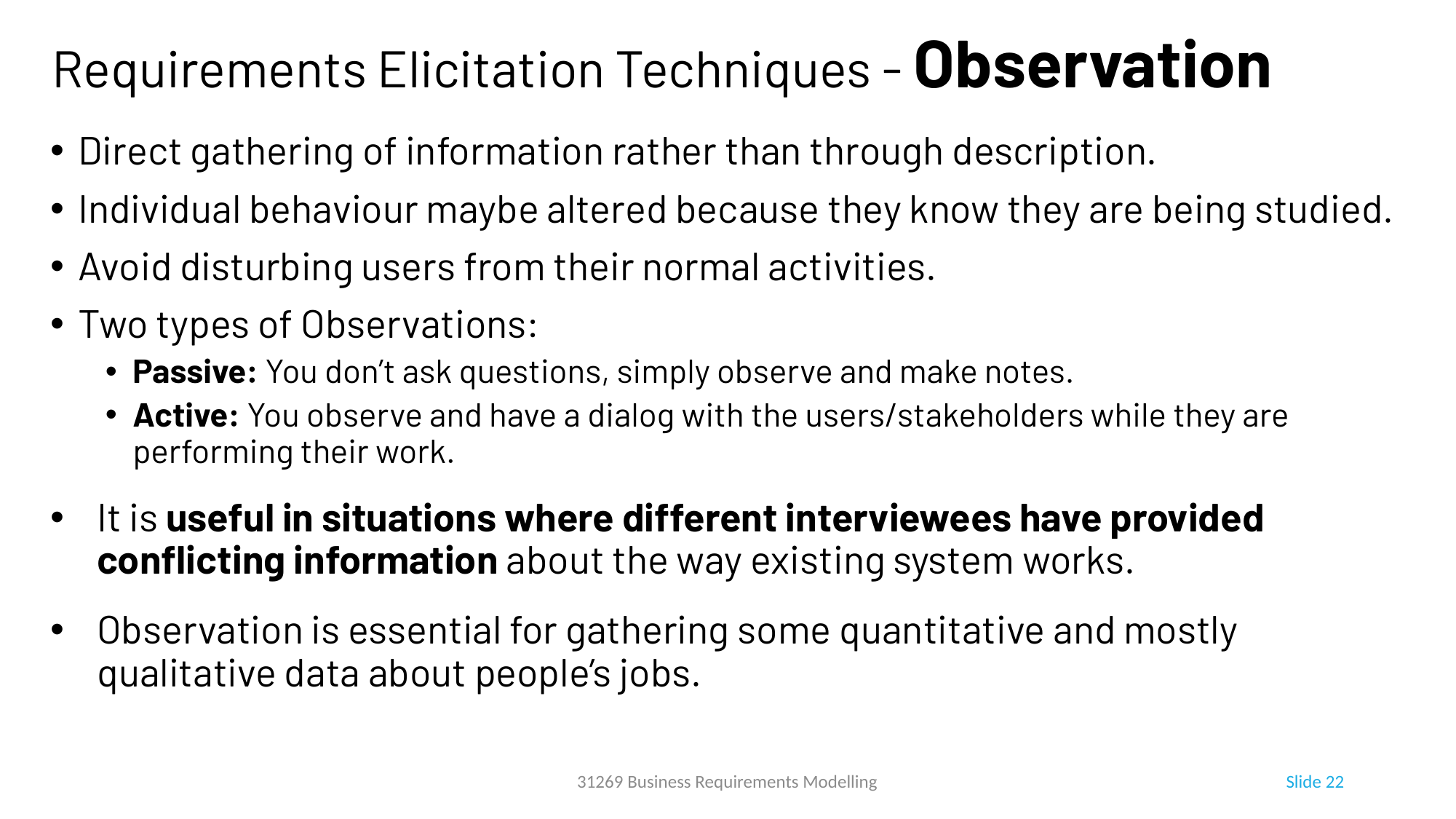

# Requirements Elicitation Techniques - Observation
Direct gathering of information rather than through description.
Individual behaviour maybe altered because they know they are being studied.
Avoid disturbing users from their normal activities.
Two types of Observations:
Passive: You don’t ask questions, simply observe and make notes.
Active: You observe and have a dialog with the users/stakeholders while they are performing their work.
It is useful in situations where different interviewees have provided conflicting information about the way existing system works.
Observation is essential for gathering some quantitative and mostly qualitative data about people’s jobs.

31269 Business Requirements Modelling
Slide 22